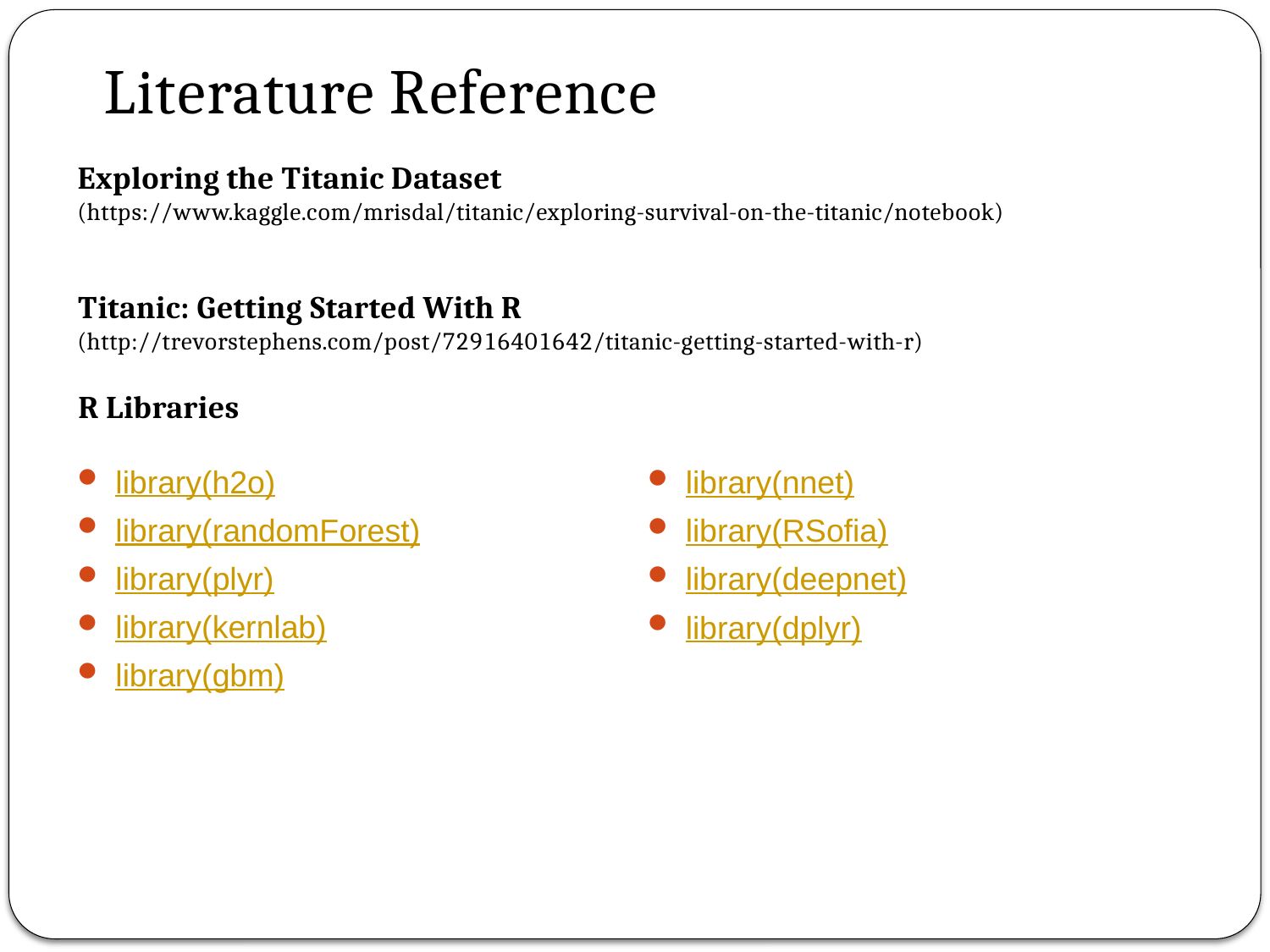

# Literature Reference

Exploring the Titanic Dataset
(https://www.kaggle.com/mrisdal/titanic/exploring-survival-on-the-titanic/notebook)
Titanic: Getting Started With R
(http://trevorstephens.com/post/72916401642/titanic-getting-started-with-r)
R Libraries
library(h2o)
library(randomForest)
library(plyr)
library(kernlab)
library(gbm)
library(nnet)
library(RSofia)
library(deepnet)
library(dplyr)